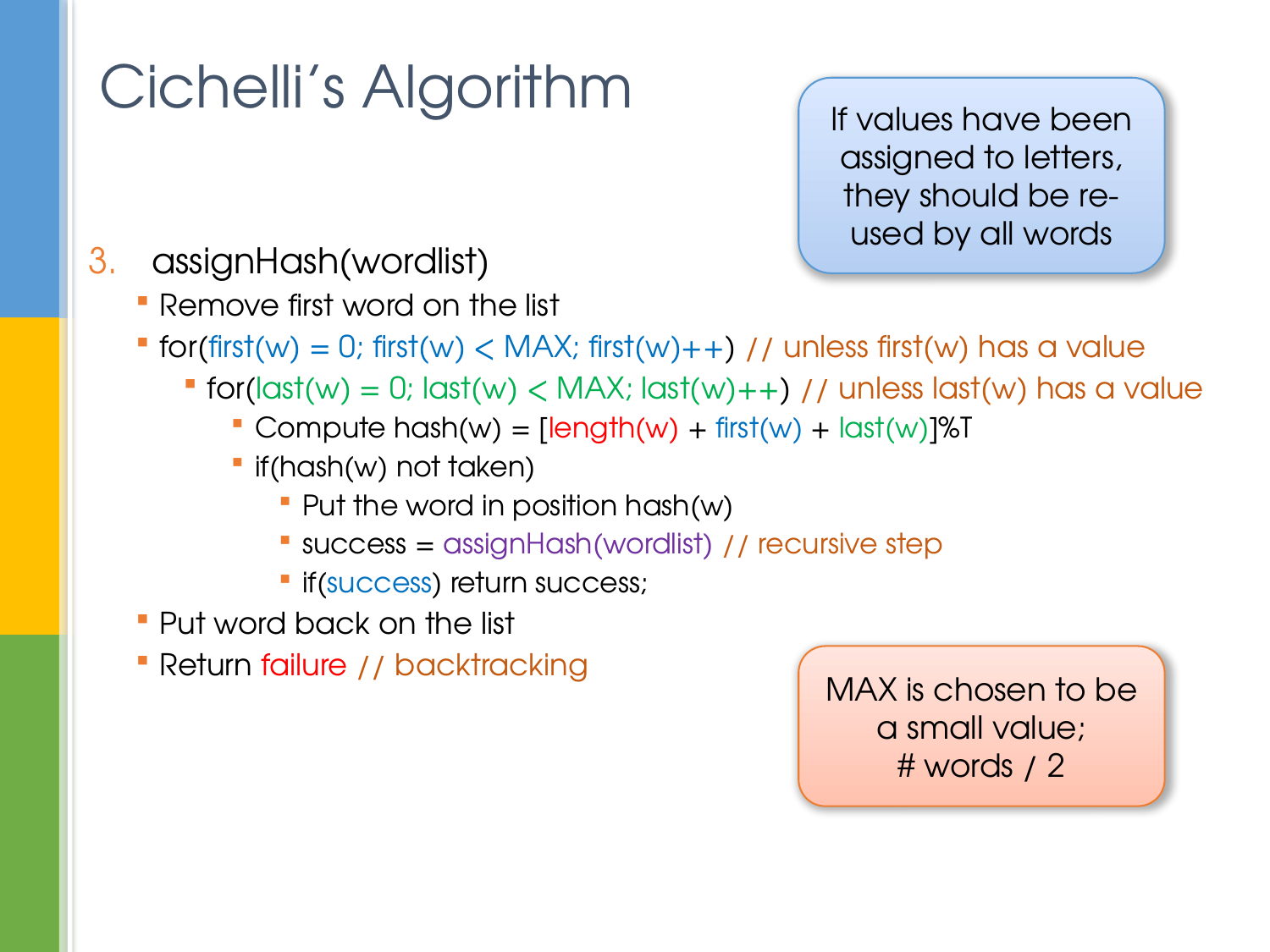

# Cichelli’s Algorithm
If values have been assigned to letters, they should be re-used by all words
assignHash(wordlist)
Remove first word on the list
for(first(w) = 0; first(w) < MAX; first(w)++) // unless first(w) has a value
for(last(w) = 0; last(w) < MAX; last(w)++) // unless last(w) has a value
Compute hash(w) = [length(w) + first(w) + last(w)]%T
if(hash(w) not taken)
Put the word in position hash(w)
success = assignHash(wordlist) // recursive step
if(success) return success;
Put word back on the list
Return failure // backtracking

MAX is chosen to be a small value;
# words / 2